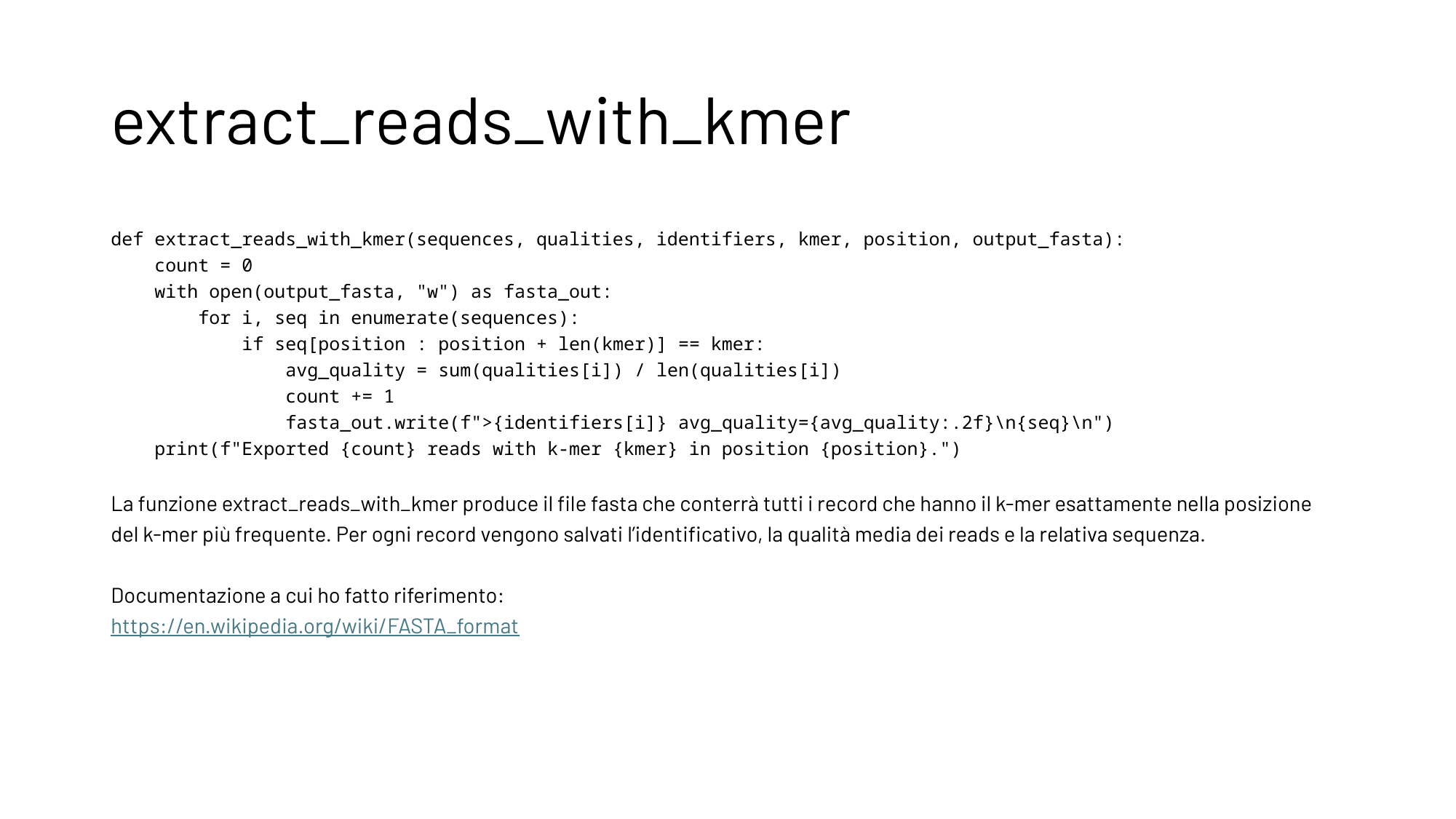

# extract_reads_with_kmer
def extract_reads_with_kmer(sequences, qualities, identifiers, kmer, position, output_fasta):
    count = 0
    with open(output_fasta, "w") as fasta_out:
        for i, seq in enumerate(sequences):
            if seq[position : position + len(kmer)] == kmer:
                avg_quality = sum(qualities[i]) / len(qualities[i])
                count += 1
                fasta_out.write(f">{identifiers[i]} avg_quality={avg_quality:.2f}\n{seq}\n")
    print(f"Exported {count} reads with k-mer {kmer} in position {position}.")

La funzione extract_reads_with_kmer produce il file fasta che conterrà tutti i record che hanno il k-mer esattamente nella posizione del k-mer più frequente. Per ogni record vengono salvati l’identificativo, la qualità media dei reads e la relativa sequenza.

Documentazione a cui ho fatto riferimento:
https://en.wikipedia.org/wiki/FASTA_format